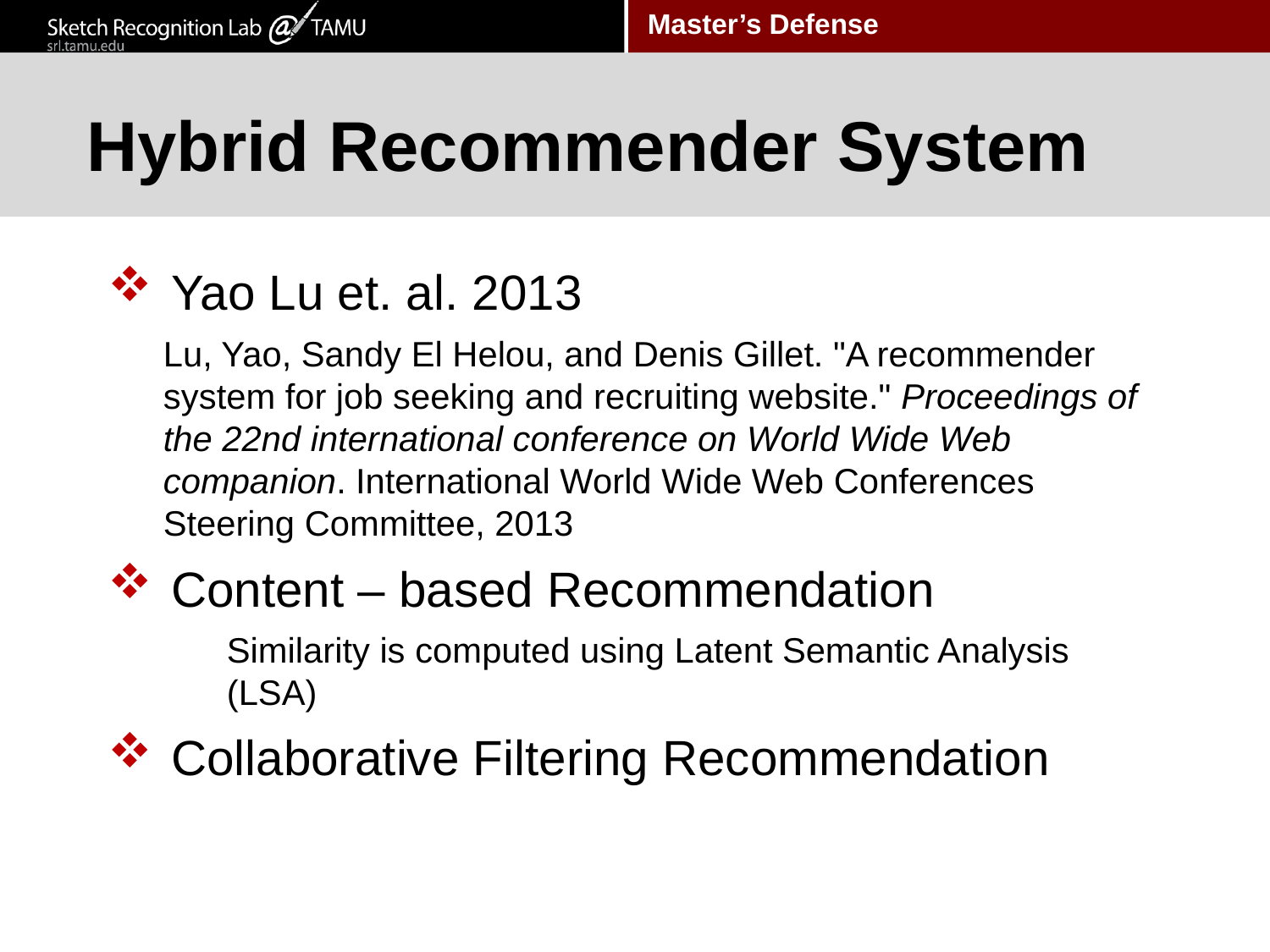

# Hybrid Recommender System
Yao Lu et. al. 2013
Lu, Yao, Sandy El Helou, and Denis Gillet. "A recommender system for job seeking and recruiting website." Proceedings of the 22nd international conference on World Wide Web companion. International World Wide Web Conferences Steering Committee, 2013
Content – based Recommendation
Similarity is computed using Latent Semantic Analysis (LSA)
Collaborative Filtering Recommendation